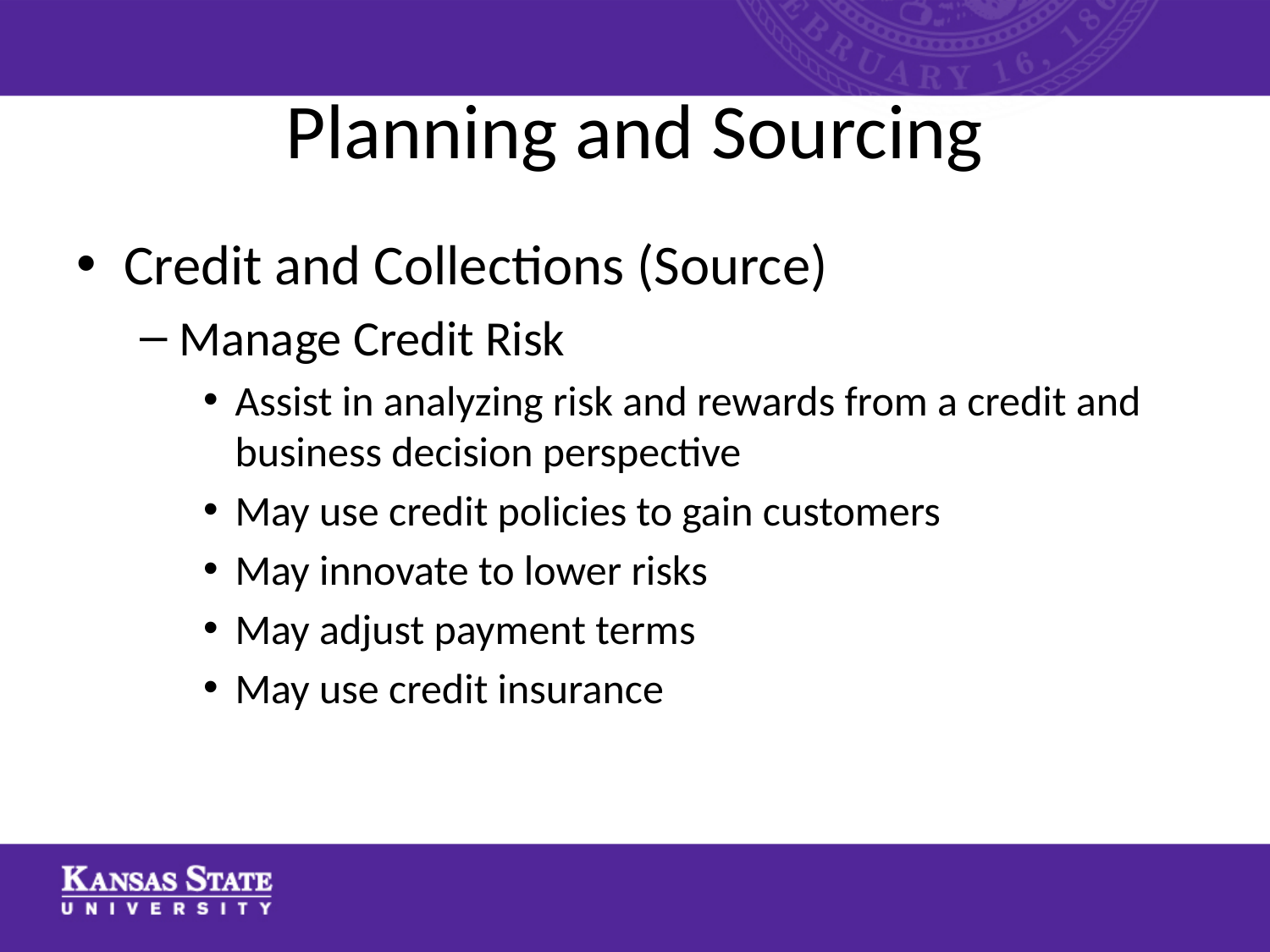

# Planning and Sourcing
Credit and Collections (Source)
Manage Credit Risk
Assist in analyzing risk and rewards from a credit and business decision perspective
May use credit policies to gain customers
May innovate to lower risks
May adjust payment terms
May use credit insurance